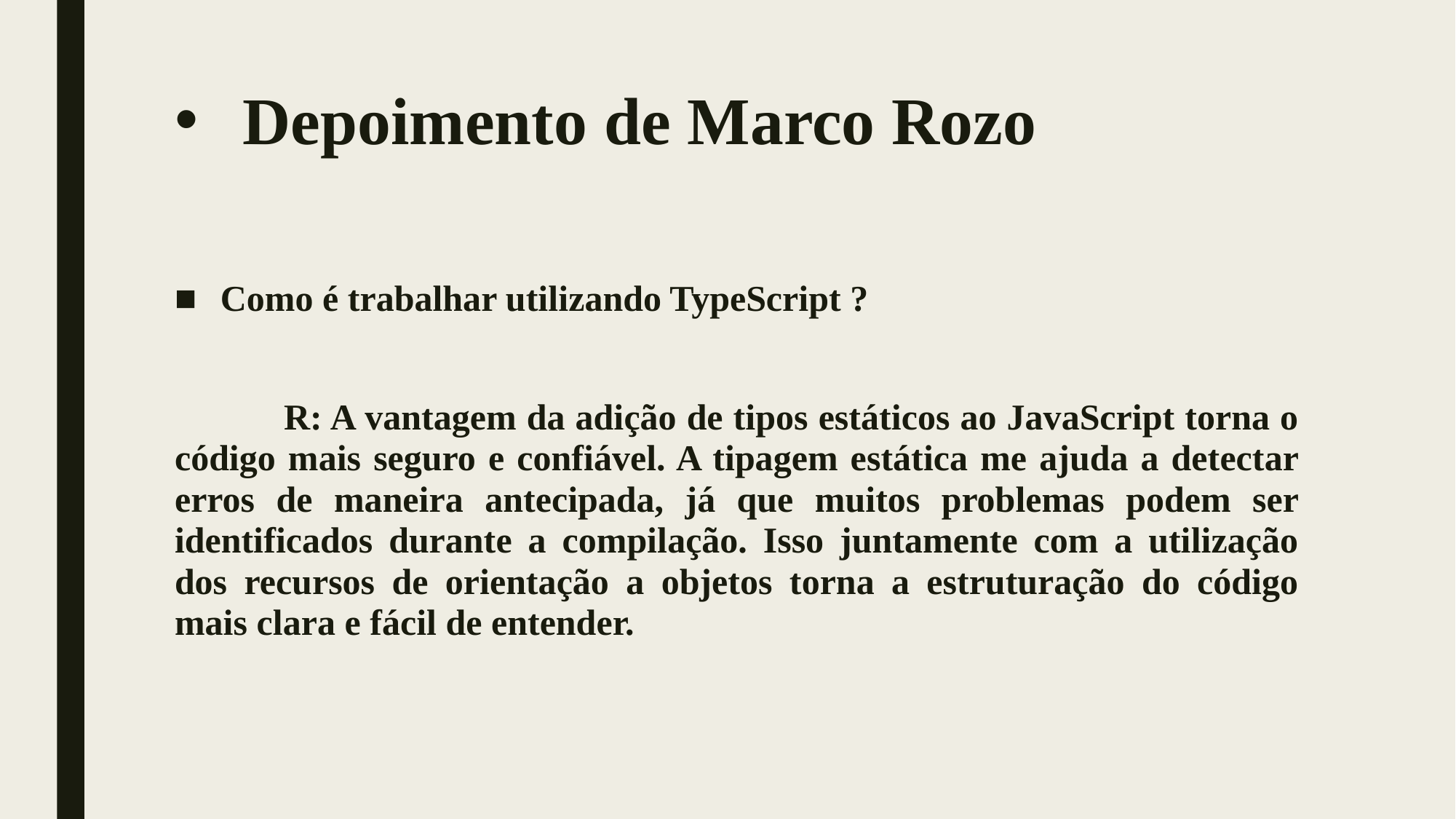

# Depoimento de Marco Rozo
Como é trabalhar utilizando TypeScript ?

	R: A vantagem da adição de tipos estáticos ao JavaScript torna o código mais seguro e confiável. A tipagem estática me ajuda a detectar erros de maneira antecipada, já que muitos problemas podem ser identificados durante a compilação. Isso juntamente com a utilização dos recursos de orientação a objetos torna a estruturação do código mais clara e fácil de entender.